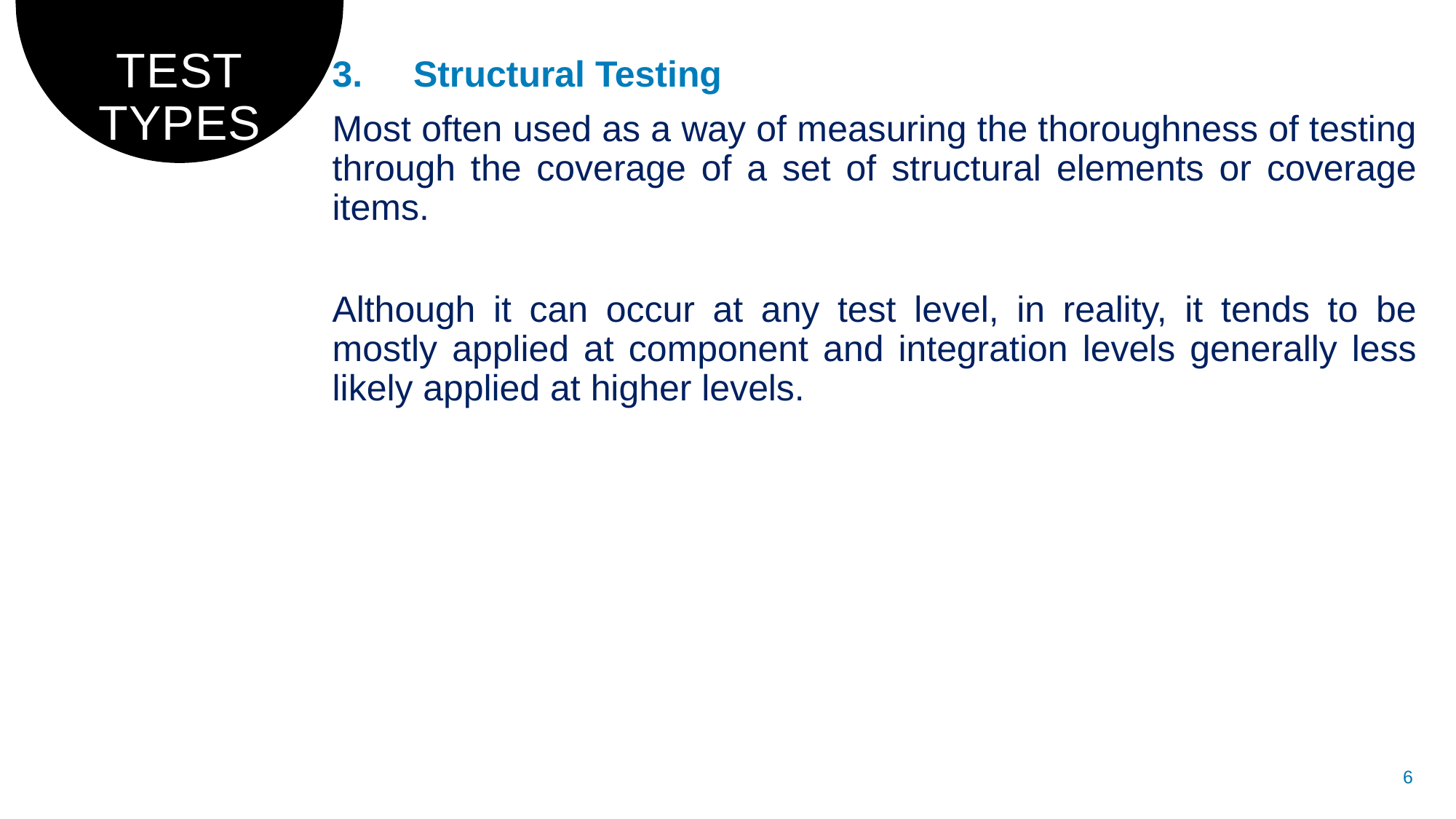

# TEST TYPES
3.     Structural Testing
Most often used as a way of measuring the thoroughness of testing through the coverage of a set of structural elements or coverage items.

Although it can occur at any test level, in reality, it tends to be mostly applied at component and integration levels generally less likely applied at higher levels.
6